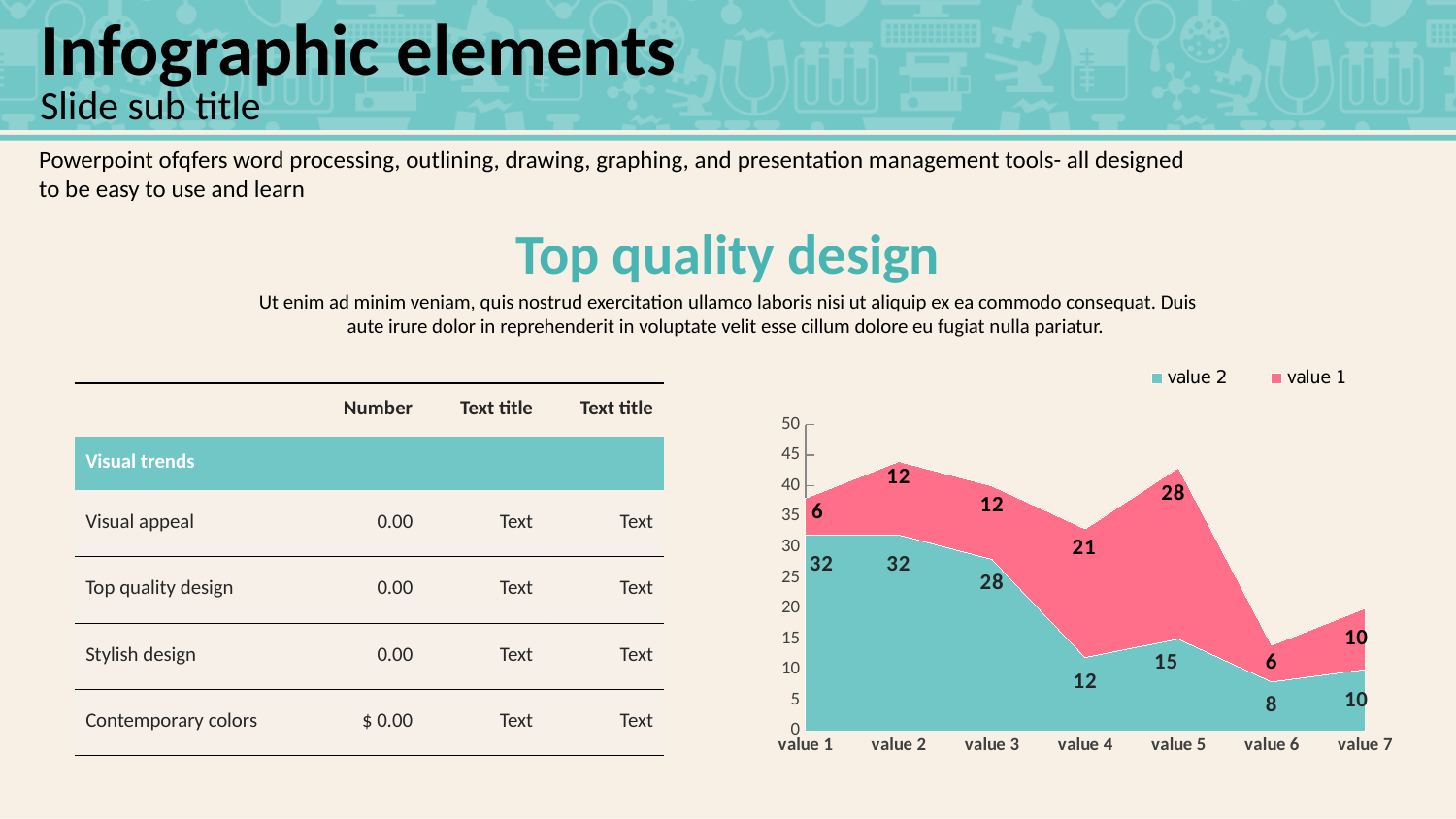

Infographic elements
Slide sub title
Powerpoint ofqfers word processing, outlining, drawing, graphing, and presentation management tools- all designed to be easy to use and learn
Top quality design
Ut enim ad minim veniam, quis nostrud exercitation ullamco laboris nisi ut aliquip ex ea commodo consequat. Duis aute irure dolor in reprehenderit in voluptate velit esse cillum dolore eu fugiat nulla pariatur.

### Chart

| Category | value 2 | value 1 |
|---|---|---|
| value 1 | 32.0 | 6.0 |
| value 2 | 32.0 | 12.0 |
| value 3 | 28.0 | 12.0 |
| value 4 | 12.0 | 21.0 |
| value 5 | 15.0 | 28.0 |
| value 6 | 8.0 | 6.0 |
| value 7 | 10.0 | 10.0 |
|  | Number | Text title | Text title |
| --- | --- | --- | --- |
| Visual trends |  |  |  |
| Visual appeal | 0.00 | Text | Text |
| Top quality design | 0.00 | Text | Text |
| Stylish design | 0.00 | Text | Text |
| Contemporary colors | $ 0.00 | Text | Text |